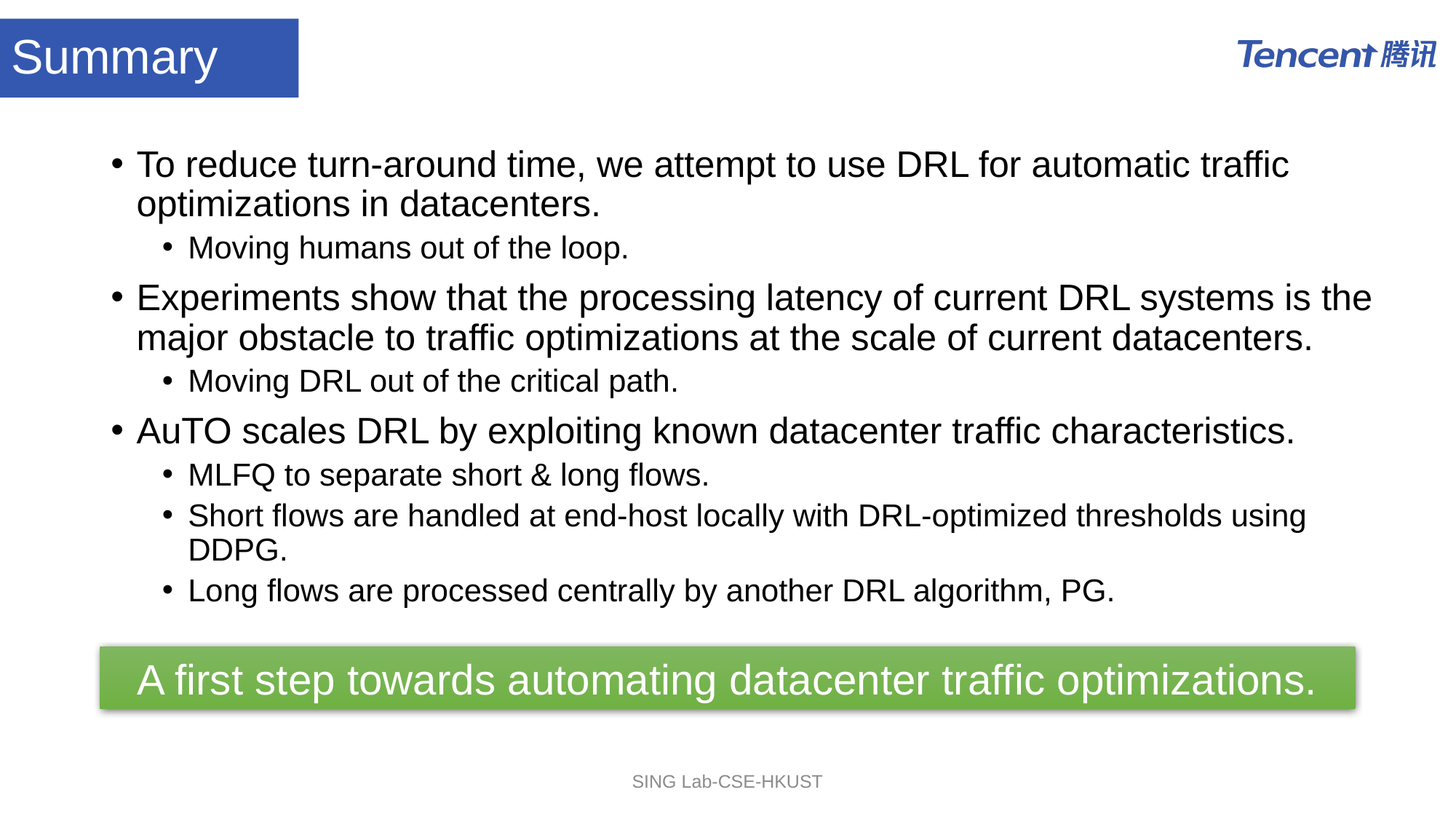

# Summary
To reduce turn-around time, we attempt to use DRL for automatic traffic optimizations in datacenters.
Moving humans out of the loop.
Experiments show that the processing latency of current DRL systems is the major obstacle to traffic optimizations at the scale of current datacenters.
Moving DRL out of the critical path.
AuTO scales DRL by exploiting known datacenter traffic characteristics.
MLFQ to separate short & long flows.
Short flows are handled at end-host locally with DRL-optimized thresholds using DDPG.
Long flows are processed centrally by another DRL algorithm, PG.
A first step towards automating datacenter traffic optimizations.
SING Lab-CSE-HKUST
22